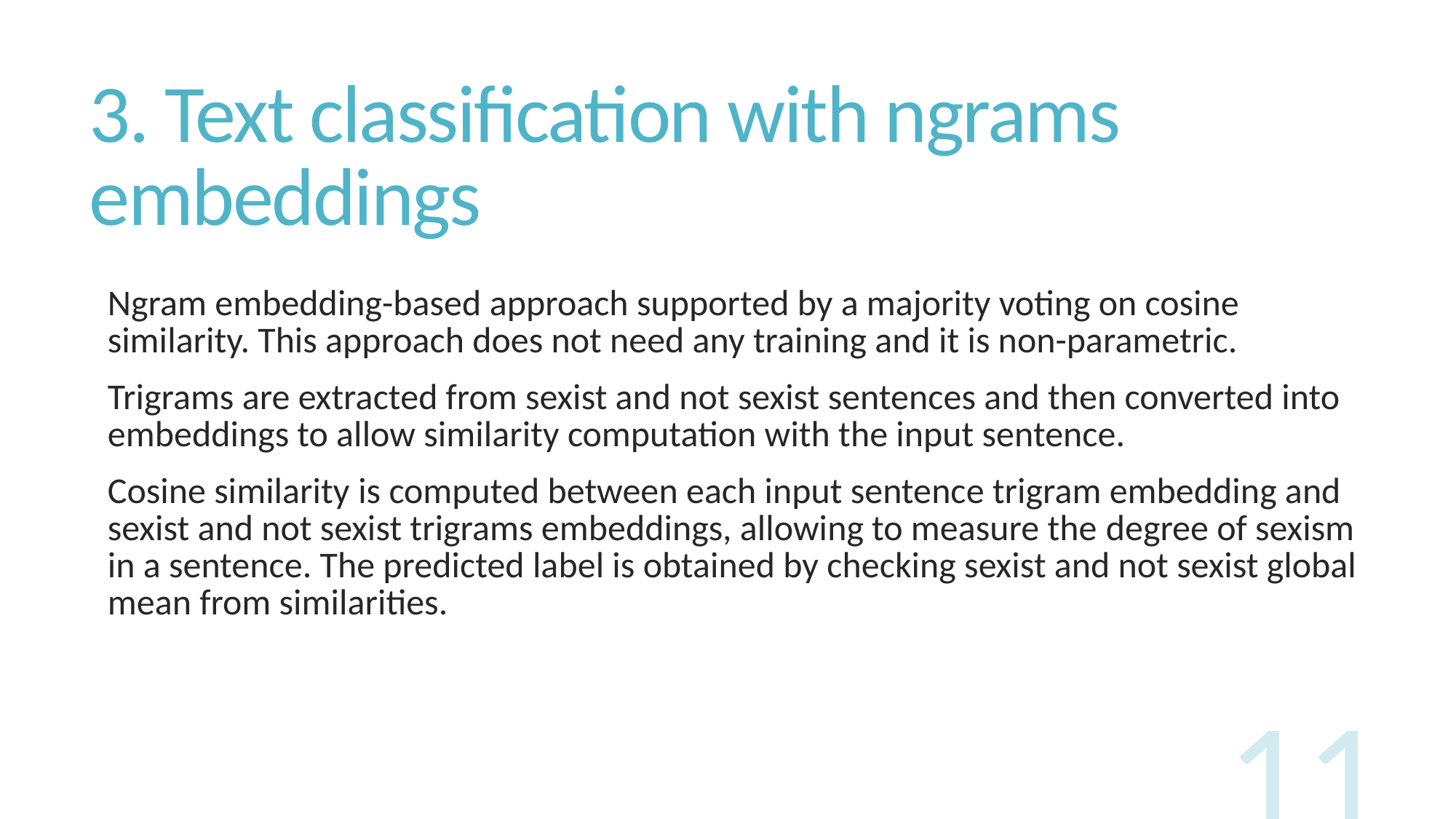

# 3. Text classification with ngrams embeddings
Ngram embedding-based approach supported by a majority voting on cosine similarity. This approach does not need any training and it is non-parametric.
Trigrams are extracted from sexist and not sexist sentences and then converted into embeddings to allow similarity computation with the input sentence.
Cosine similarity is computed between each input sentence trigram embedding and sexist and not sexist trigrams embeddings, allowing to measure the degree of sexism in a sentence. The predicted label is obtained by checking sexist and not sexist global mean from similarities.
11